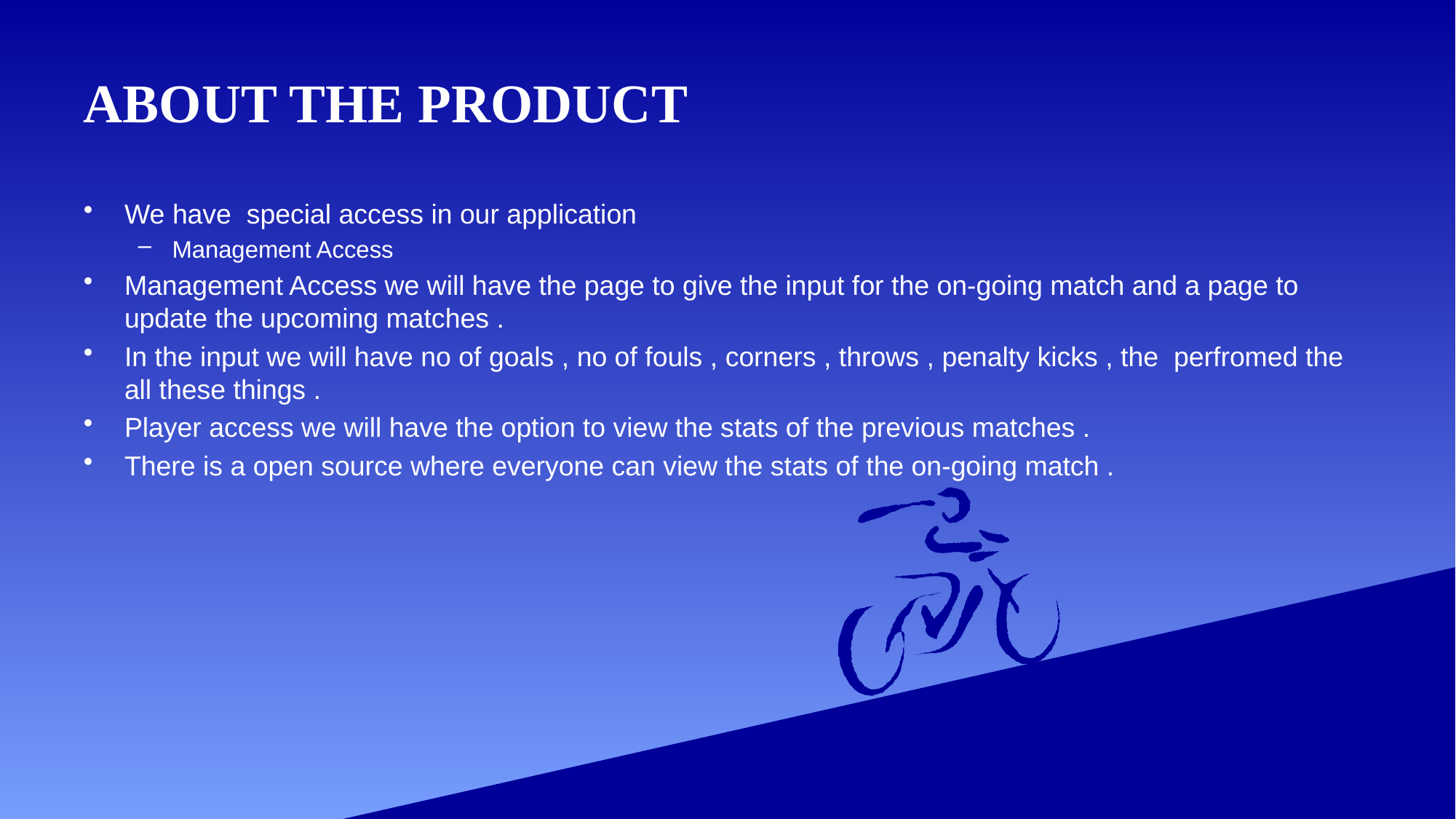

# ABOUT THE PRODUCT
We have  special access in our application
Management Access
Management Access we will have the page to give the input for the on-going match and a page to update the upcoming matches .
In the input we will have no of goals , no of fouls , corners , throws , penalty kicks , the  perfromed the all these things .
Player access we will have the option to view the stats of the previous matches .
There is a open source where everyone can view the stats of the on-going match .